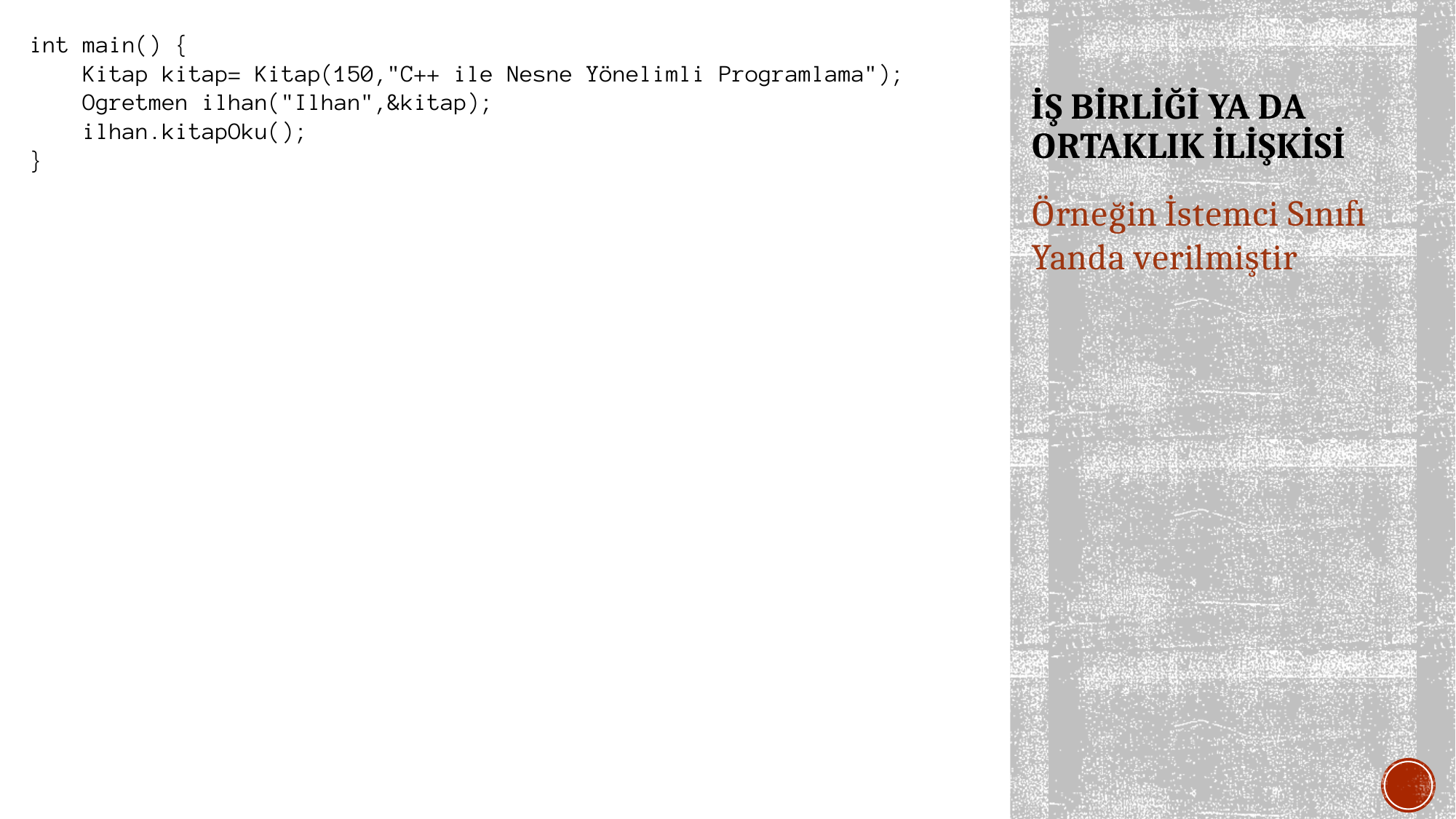

int main() {
    Kitap kitap= Kitap(150,"C++ ile Nesne Yönelimli Programlama");
    Ogretmen ilhan("Ilhan",&kitap);
    ilhan.kitapOku();
}

# İŞ BİRLİĞİ YA DA ORTAKLIK İLİŞKİSİ
Örneğin İstemci Sınıfı Yanda verilmiştir